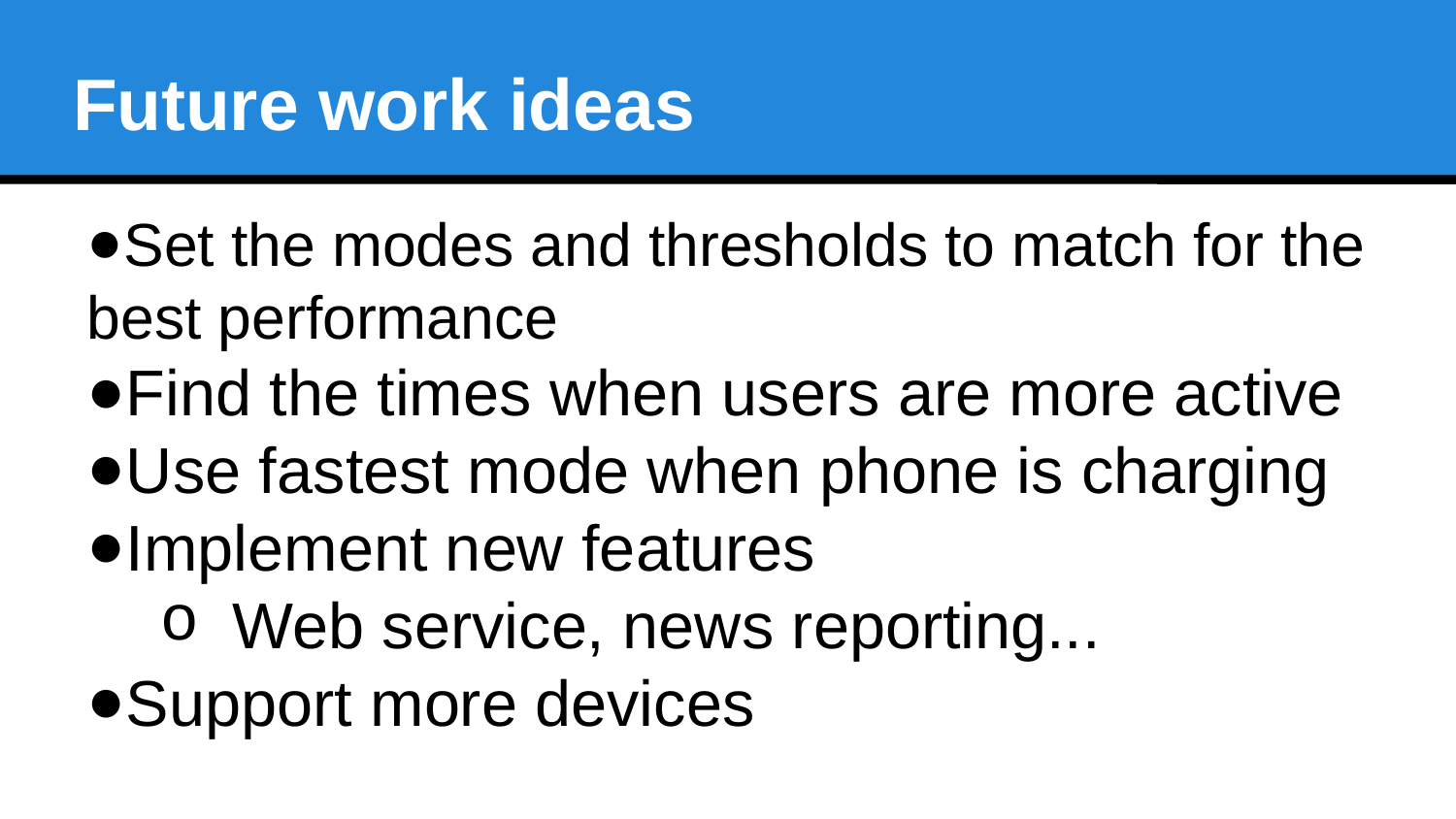

Future work ideas
Set the modes and thresholds to match for the best performance
Find the times when users are more active
Use fastest mode when phone is charging
Implement new features
Web service, news reporting...
Support more devices